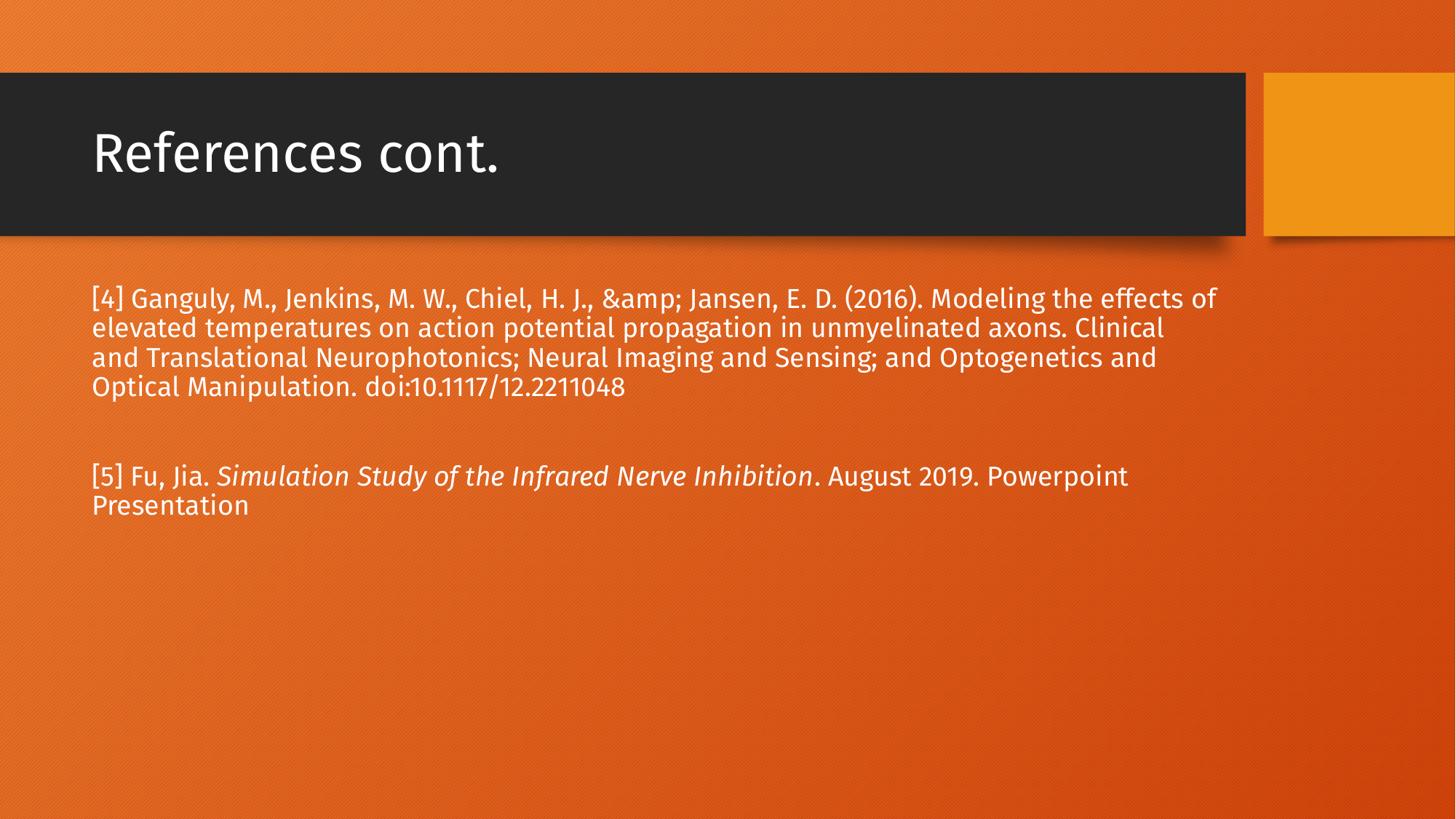

# References cont.
[4] Ganguly, M., Jenkins, M. W., Chiel, H. J., &amp; Jansen, E. D. (2016). Modeling the effects of elevated temperatures on action potential propagation in unmyelinated axons. Clinical and Translational Neurophotonics; Neural Imaging and Sensing; and Optogenetics and Optical Manipulation. doi:10.1117/12.2211048

[5] Fu, Jia. Simulation Study of the Infrared Nerve Inhibition. August 2019. Powerpoint Presentation